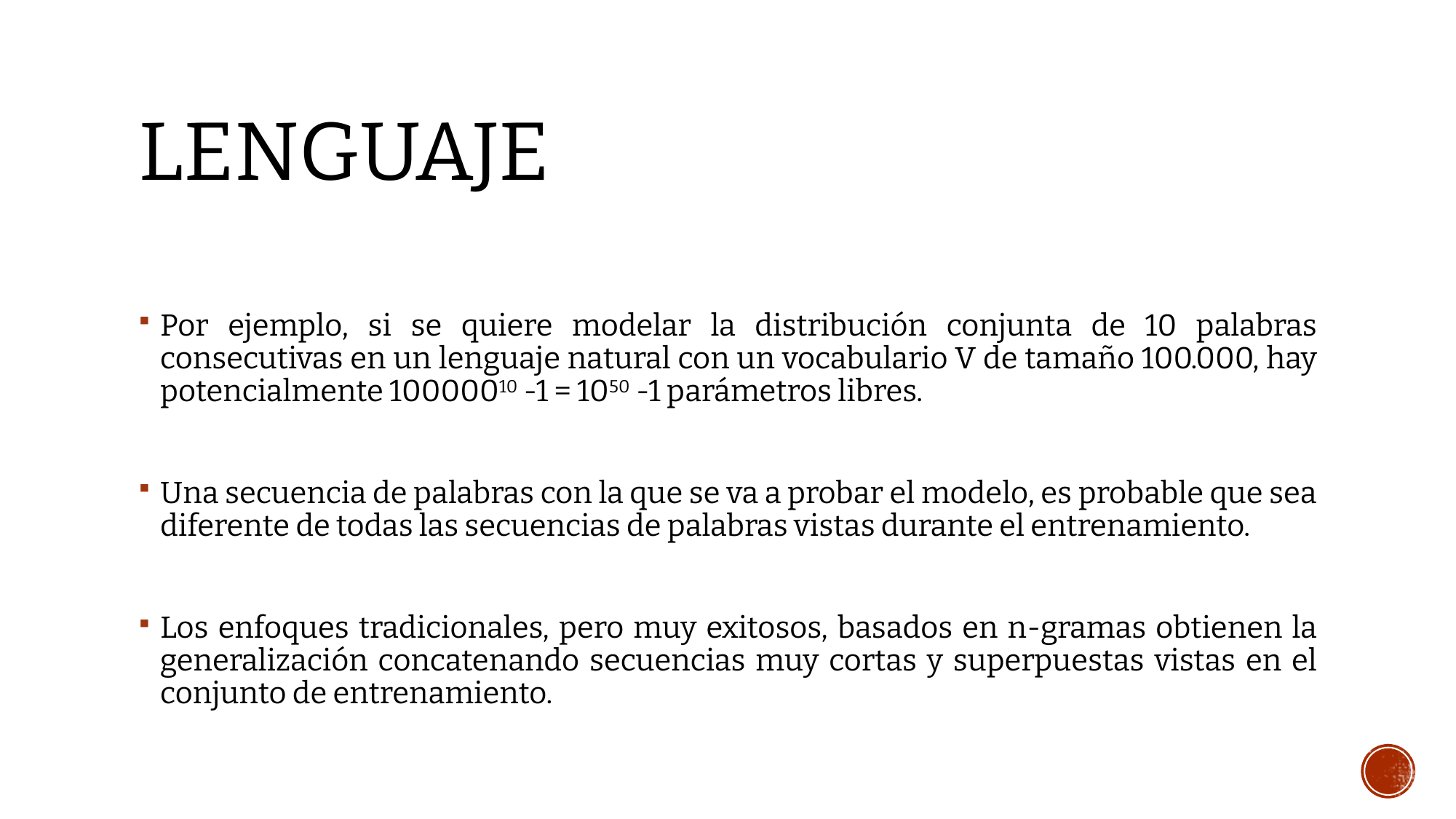

LEnguaje

Por ejemplo, si se quiere modelar la distribución conjunta de 10 palabras consecutivas en un lenguaje natural con un vocabulario V de tamaño 100.000, hay potencialmente 10000010 -1 = 1050 -1 parámetros libres.

Una secuencia de palabras con la que se va a probar el modelo, es probable que sea diferente de todas las secuencias de palabras vistas durante el entrenamiento.

Los enfoques tradicionales, pero muy exitosos, basados en n-gramas obtienen la generalización concatenando secuencias muy cortas y superpuestas vistas en el conjunto de entrenamiento.